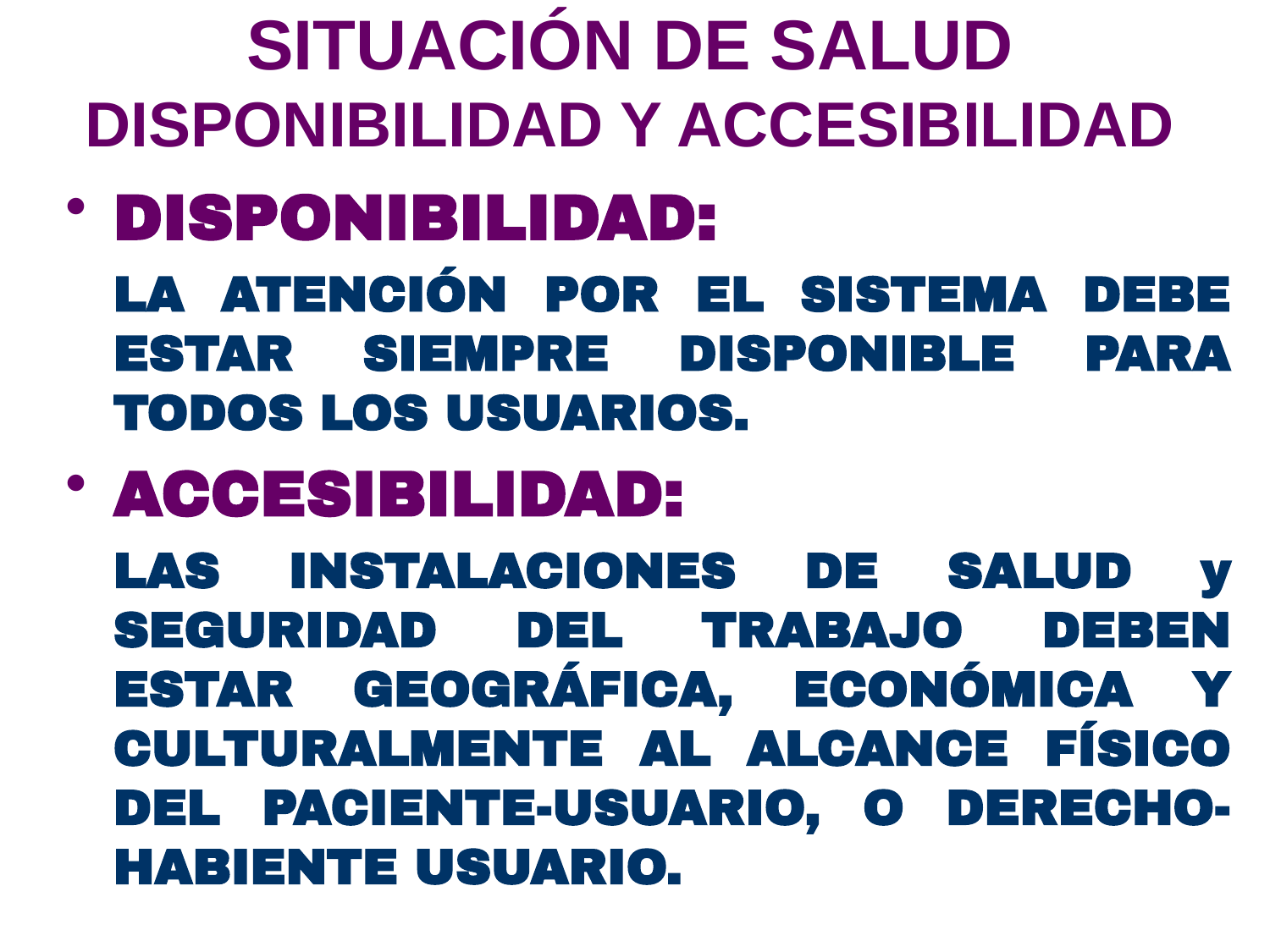

# SITUACIÓN DE SALUD DISPONIBILIDAD Y ACCESIBILIDAD
DISPONIBILIDAD:
	LA ATENCIÓN POR EL SISTEMA DEBE ESTAR SIEMPRE DISPONIBLE PARA TODOS LOS USUARIOS.
ACCESIBILIDAD:
	LAS INSTALACIONES DE SALUD y SEGURIDAD DEL TRABAJO DEBEN ESTAR GEOGRÁFICA, ECONÓMICA Y CULTURALMENTE AL ALCANCE FÍSICO DEL PACIENTE-USUARIO, O DERECHO-HABIENTE USUARIO.